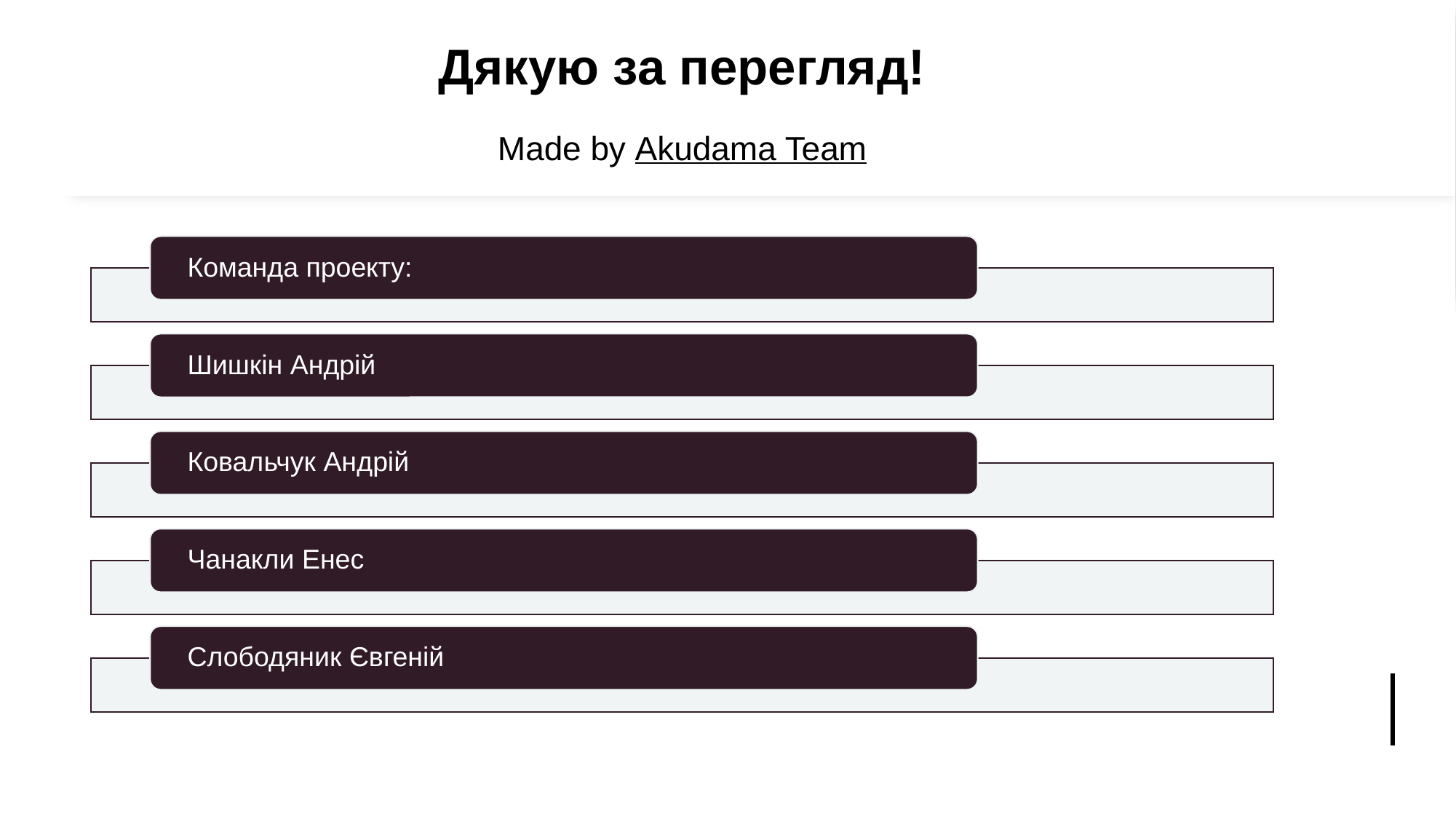

# Дякую за перегляд! Made by Akudama Team
Команда проекту:
Шишкін Андрій
Ковальчук Андрій
Чанакли Енес
Слободяник Євгеній